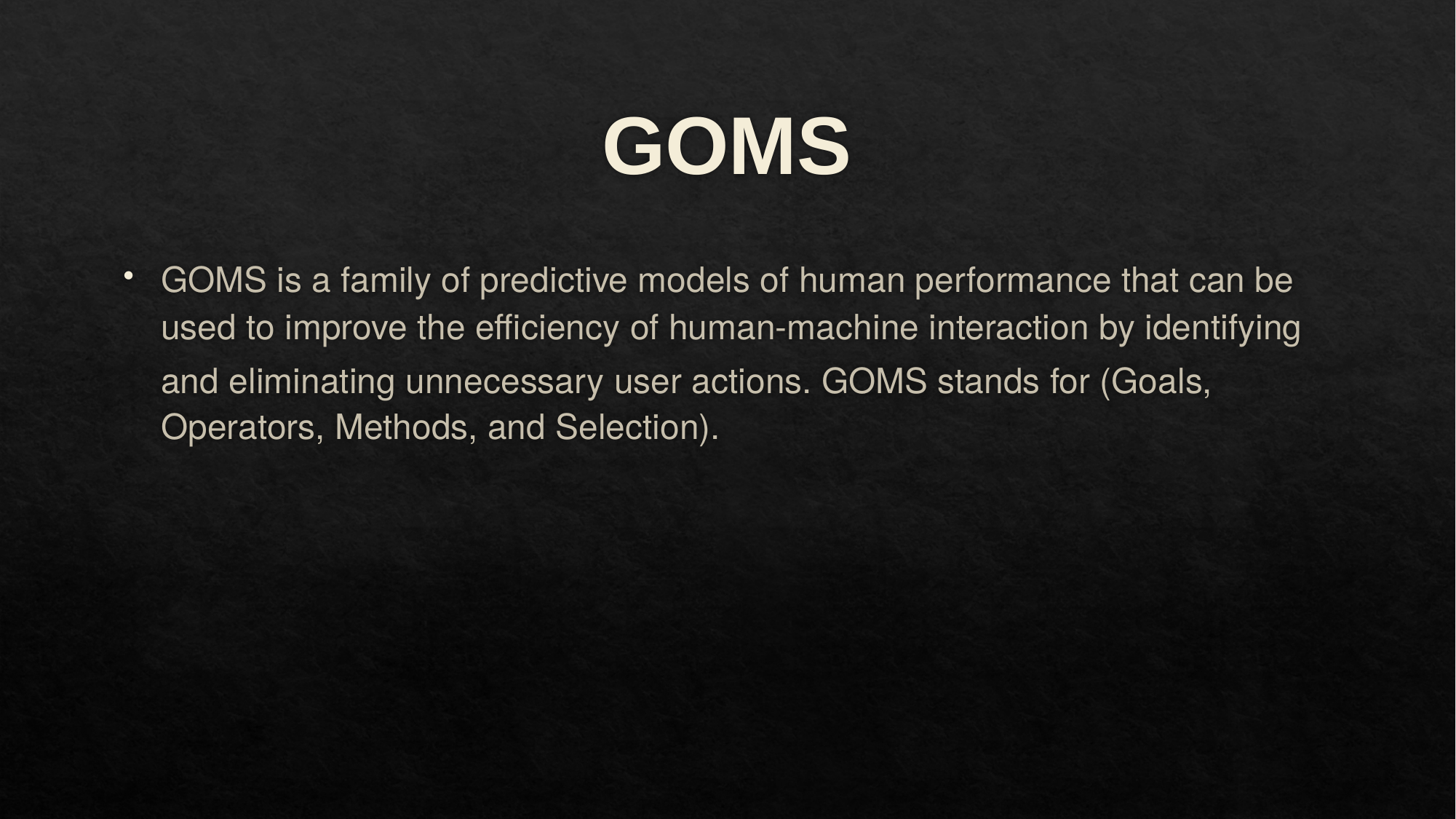

# GOMS
GOMS is a family of predictive models of human performance that can be used to improve the efficiency of human-machine interaction by identifying and eliminating unnecessary user actions. GOMS stands for (Goals, Operators, Methods, and Selection).